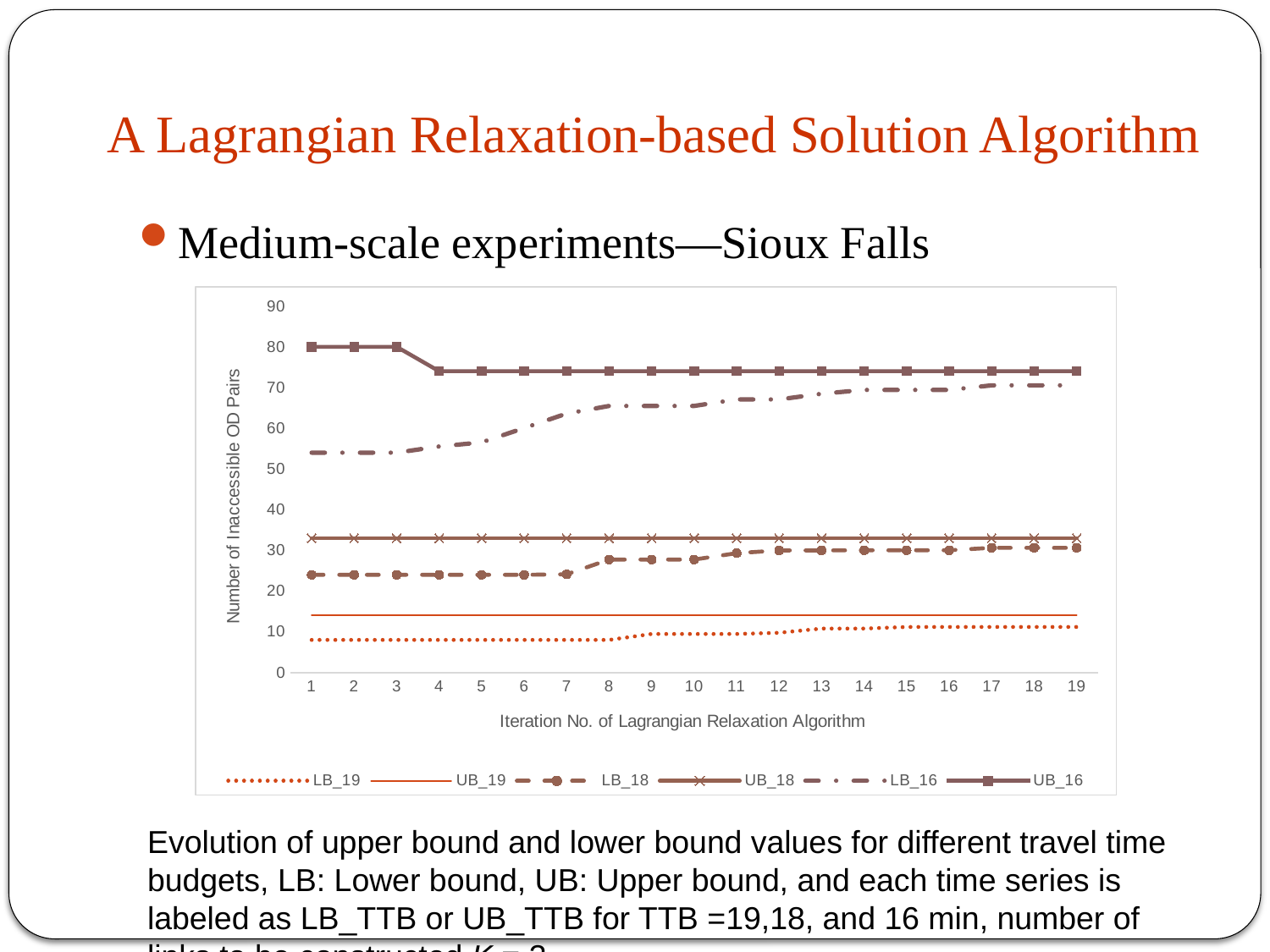

# A Lagrangian Relaxation-based Solution Algorithm
Medium-scale experiments—Sioux Falls

### Chart

| Category | LB_19 | UB_19 | LB_18 | UB_18 | LB_16 | UB_16 |
|---|---|---|---|---|---|---|
Evolution of upper bound and lower bound values for different travel time budgets, LB: Lower bound, UB: Upper bound, and each time series is labeled as LB_TTB or UB_TTB for TTB =19,18, and 16 min, number of links to be constructed K = 3